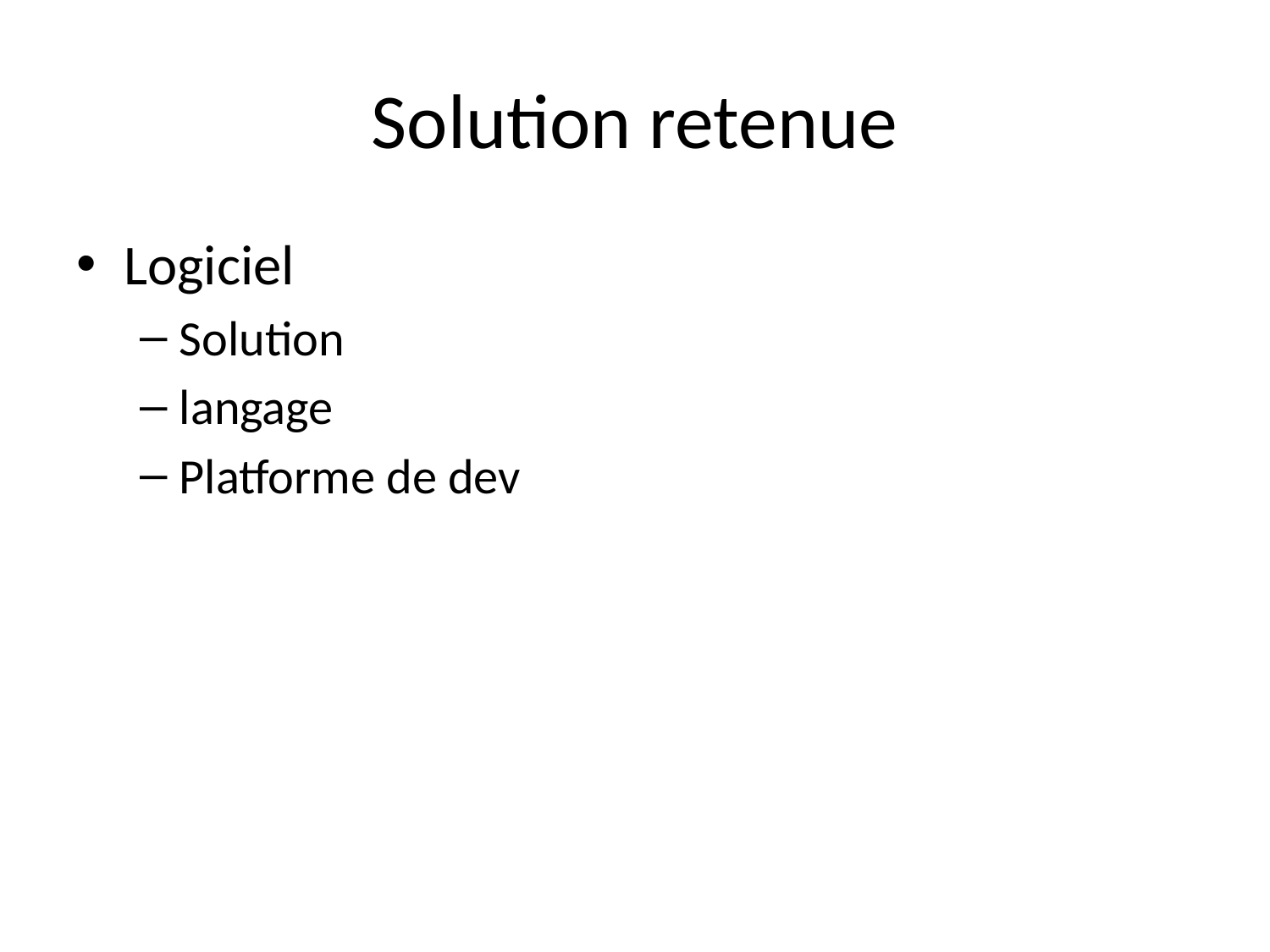

# Solution retenue
Logiciel
Solution
langage
Platforme de dev